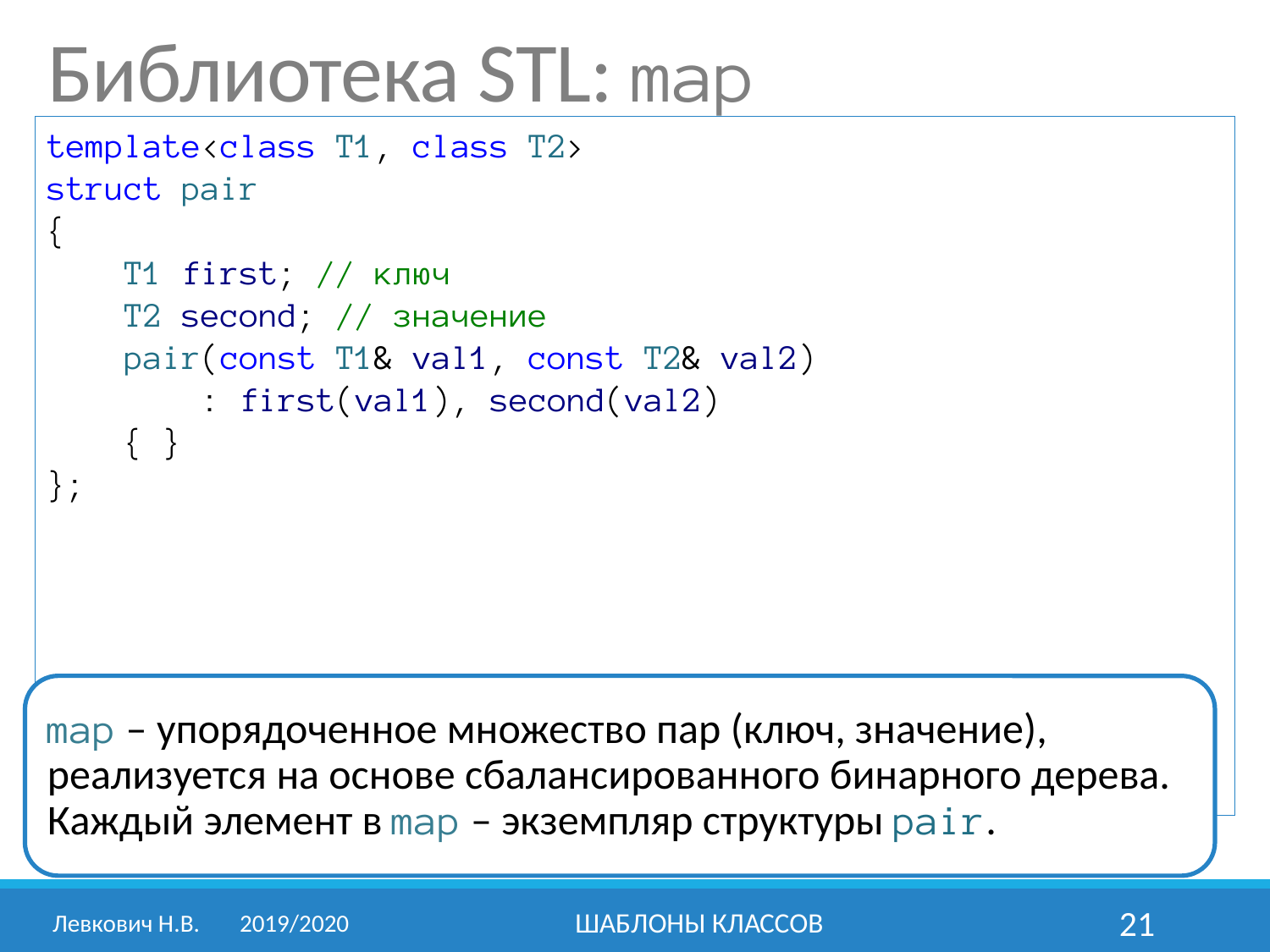

Библиотека STL: map
template<class T1, class T2>
struct pair
{
    T1 first; // ключ
    T2 second; // значение
    pair(const T1& val1, const T2& val2)
        : first(val1), second(val2)
    { }
};
map – упорядоченное множество пар (ключ, значение), реализуется на основе сбалансированного бинарного дерева.
Каждый элемент в map – экземпляр структуры pair.
Левкович Н.В. 	2019/2020
Шаблоны классов
21